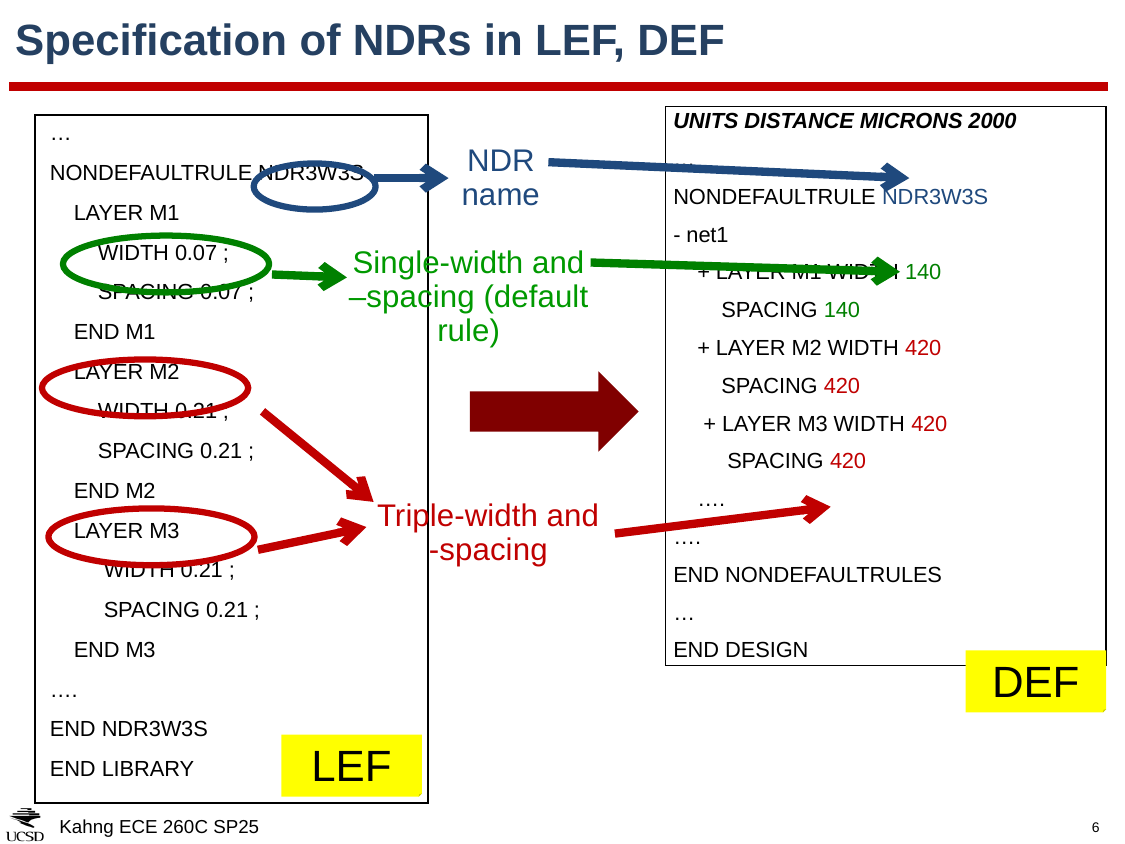

# Specification of NDRs in LEF, DEF
UNITS DISTANCE MICRONS 2000
…
NONDEFAULTRULE NDR3W3S
- net1
    + LAYER M1 WIDTH 140
        SPACING 140
    + LAYER M2 WIDTH 420
        SPACING 420
     + LAYER M3 WIDTH 420
         SPACING 420
    ….
….
END NONDEFAULTRULES
…
END DESIGN
…
NONDEFAULTRULE NDR3W3S
    LAYER M1
        WIDTH 0.07 ;
        SPACING 0.07 ;
    END M1
    LAYER M2
        WIDTH 0.21 ;
        SPACING 0.21 ;
    END M2
    LAYER M3
         WIDTH 0.21 ;
         SPACING 0.21 ;
    END M3
….
END NDR3W3S
END LIBRARY
NDR name

Single-width and –spacing (default rule)

Triple-width and -spacing

DEF
LEF
Kahng ECE 260C SP25